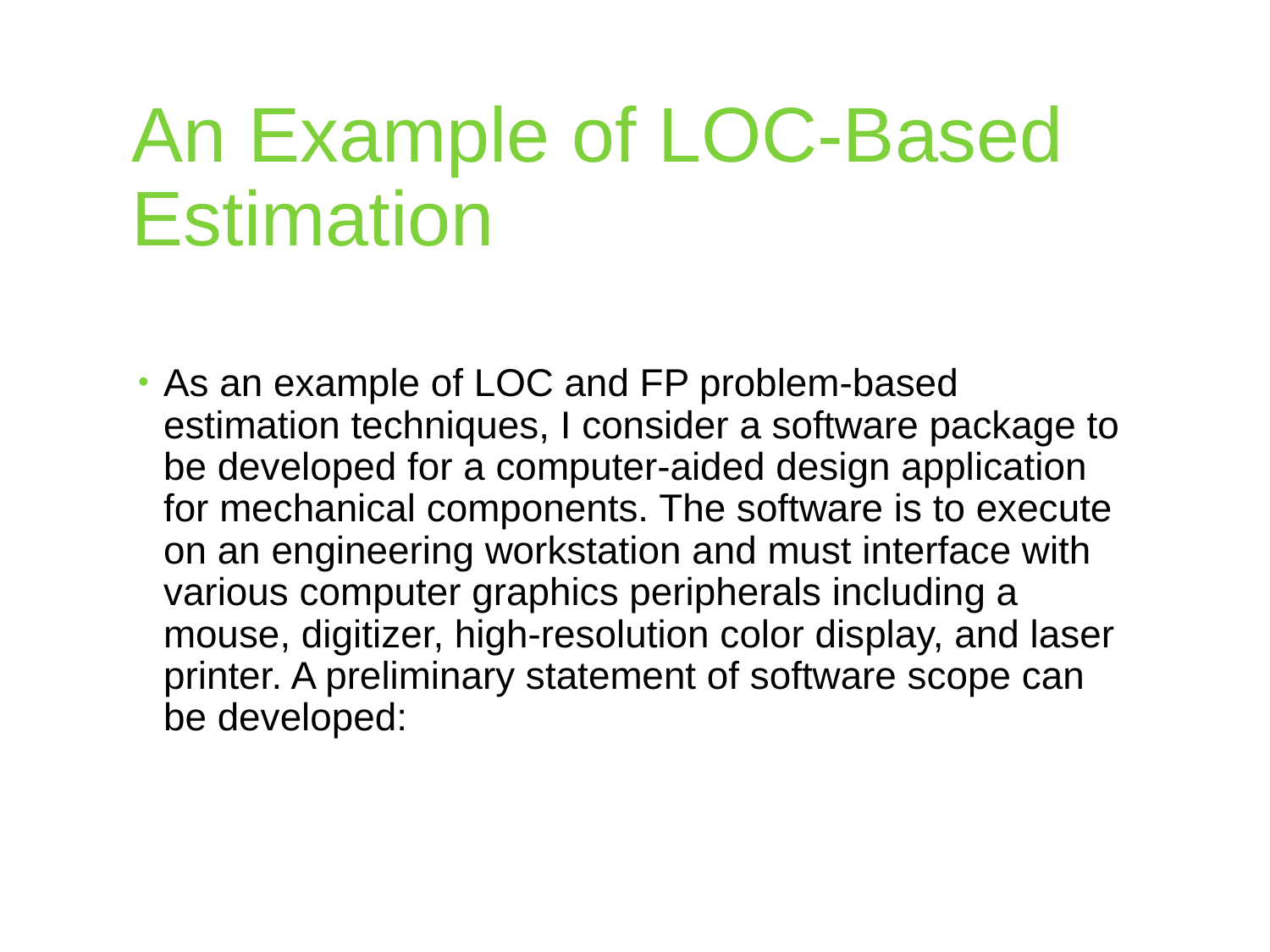

# An Example of LOC-Based Estimation

As an example of LOC and FP problem-based estimation techniques, I consider a software package to be developed for a computer-aided design application for mechanical components. The software is to execute on an engineering workstation and must interface with various computer graphics peripherals including a mouse, digitizer, high-resolution color display, and laser printer. A preliminary statement of software scope can be developed: